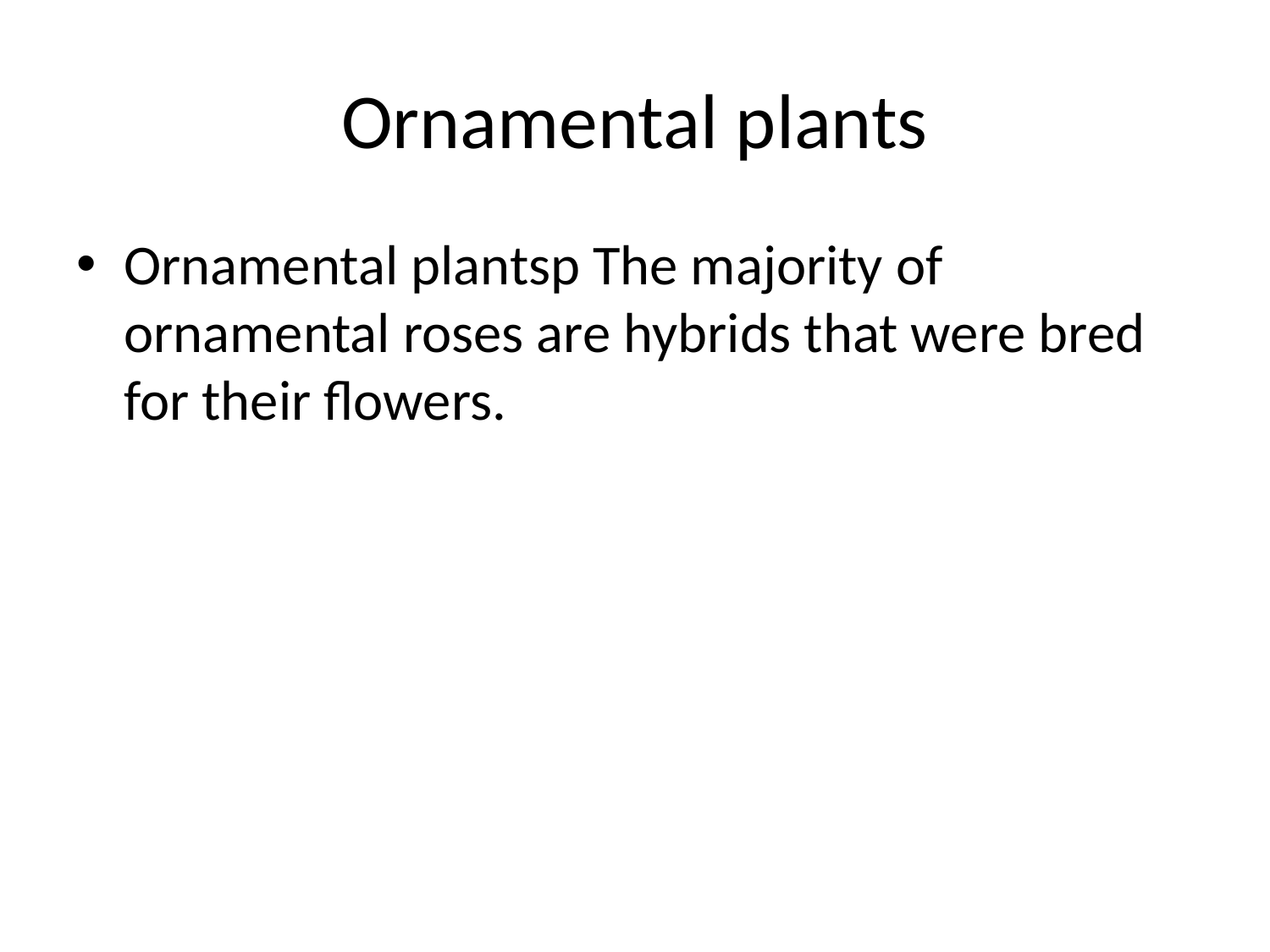

# Ornamental plants
Ornamental plantsp The majority of ornamental roses are hybrids that were bred for their flowers.